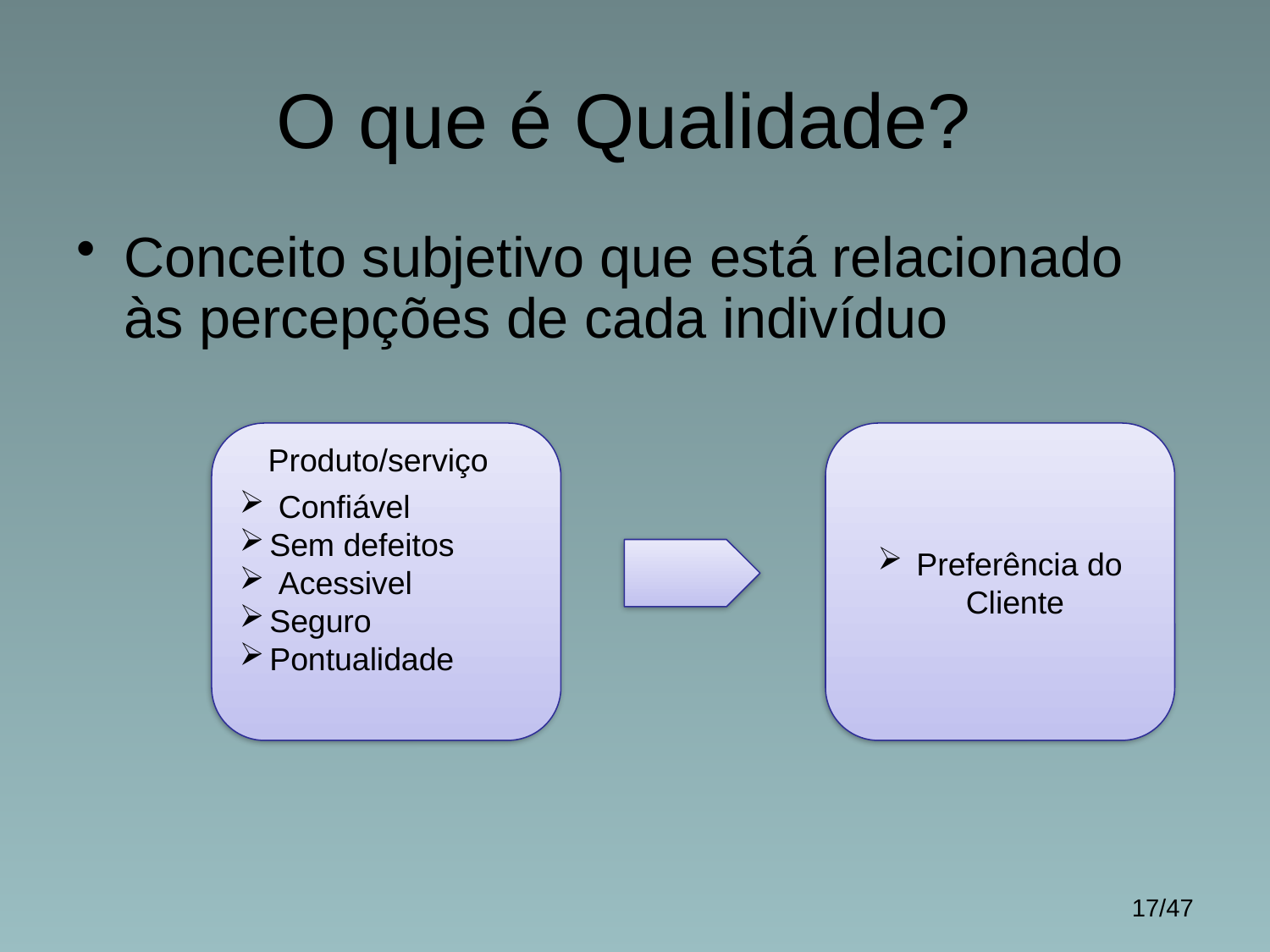

# O que é Qualidade?
Conceito subjetivo que está relacionado às percepções de cada indivíduo
 Confiável
Sem defeitos
 Acessivel
Seguro
Pontualidade
 Preferência do Cliente
Produto/serviço

17/47